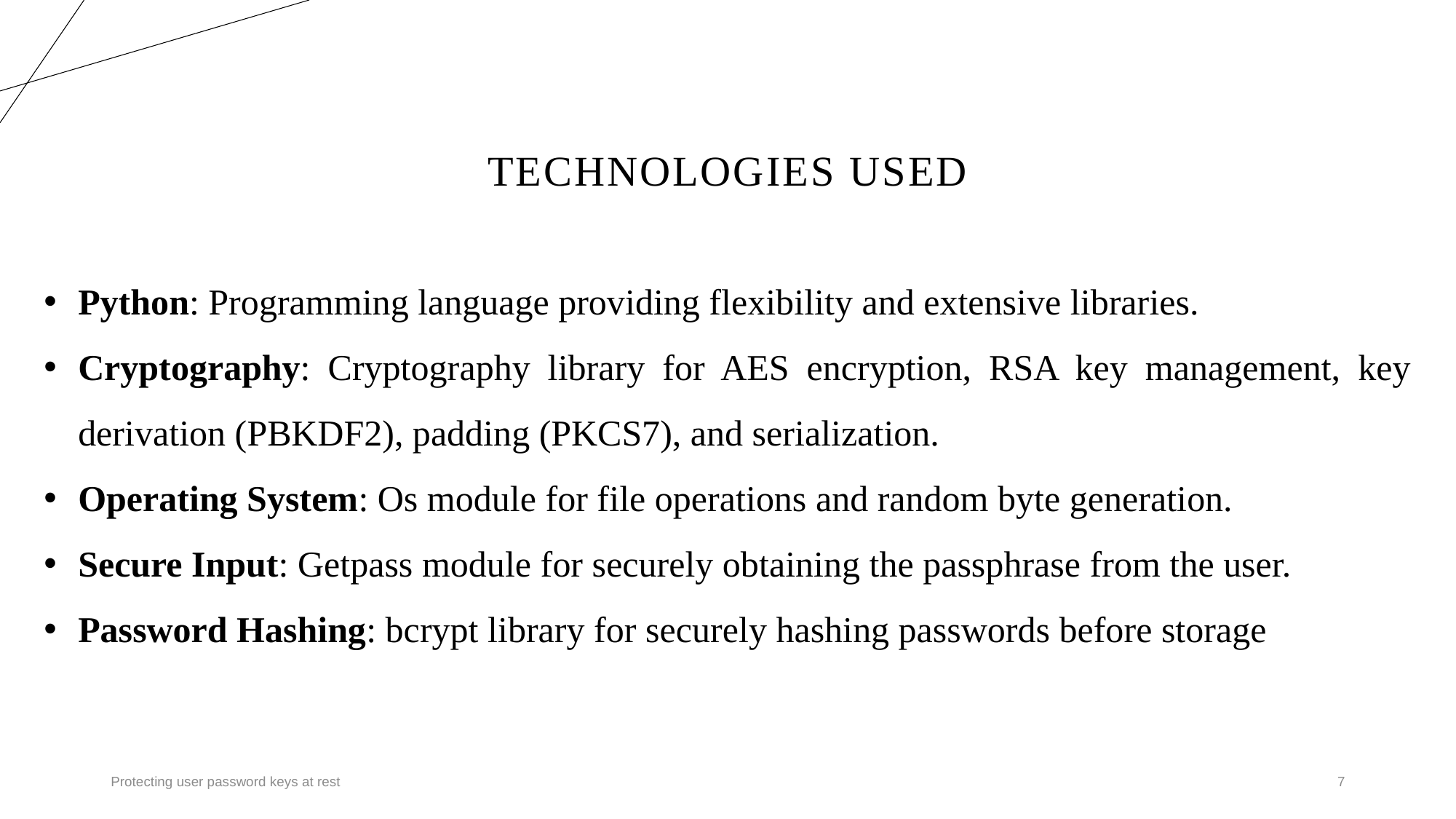

# Technologies used
Python: Programming language providing flexibility and extensive libraries.
Cryptography: Cryptography library for AES encryption, RSA key management, key derivation (PBKDF2), padding (PKCS7), and serialization.
Operating System: Os module for file operations and random byte generation.
Secure Input: Getpass module for securely obtaining the passphrase from the user.
Password Hashing: bcrypt library for securely hashing passwords before storage
Protecting user password keys at rest
7